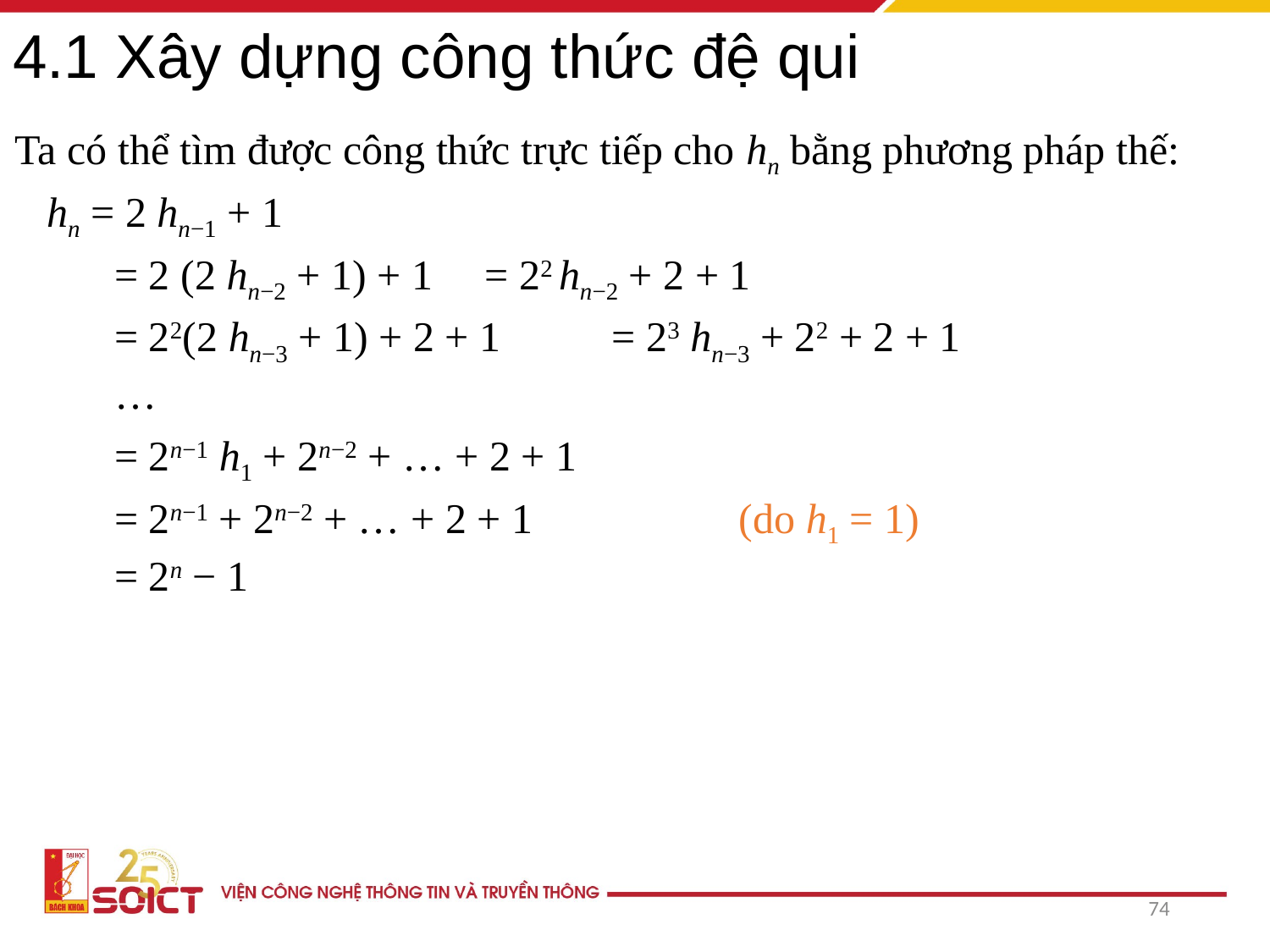

# 4.1 Xây dựng công thức đệ qui
Ta có thể tìm được công thức trực tiếp cho hn bằng phương pháp thế:
   hn = 2 hn−1 + 1
	 = 2 (2 hn−2 + 1) + 1 	= 22 hn−2 + 2 + 1
	 = 22(2 hn−3 + 1) + 2 + 1	= 23 hn−3 + 22 + 2 + 1
	 …
	 = 2n−1 h1 + 2n−2 + … + 2 + 1
	 = 2n−1 + 2n−2 + … + 2 + 1		(do h1 = 1)
	 = 2n − 1
74